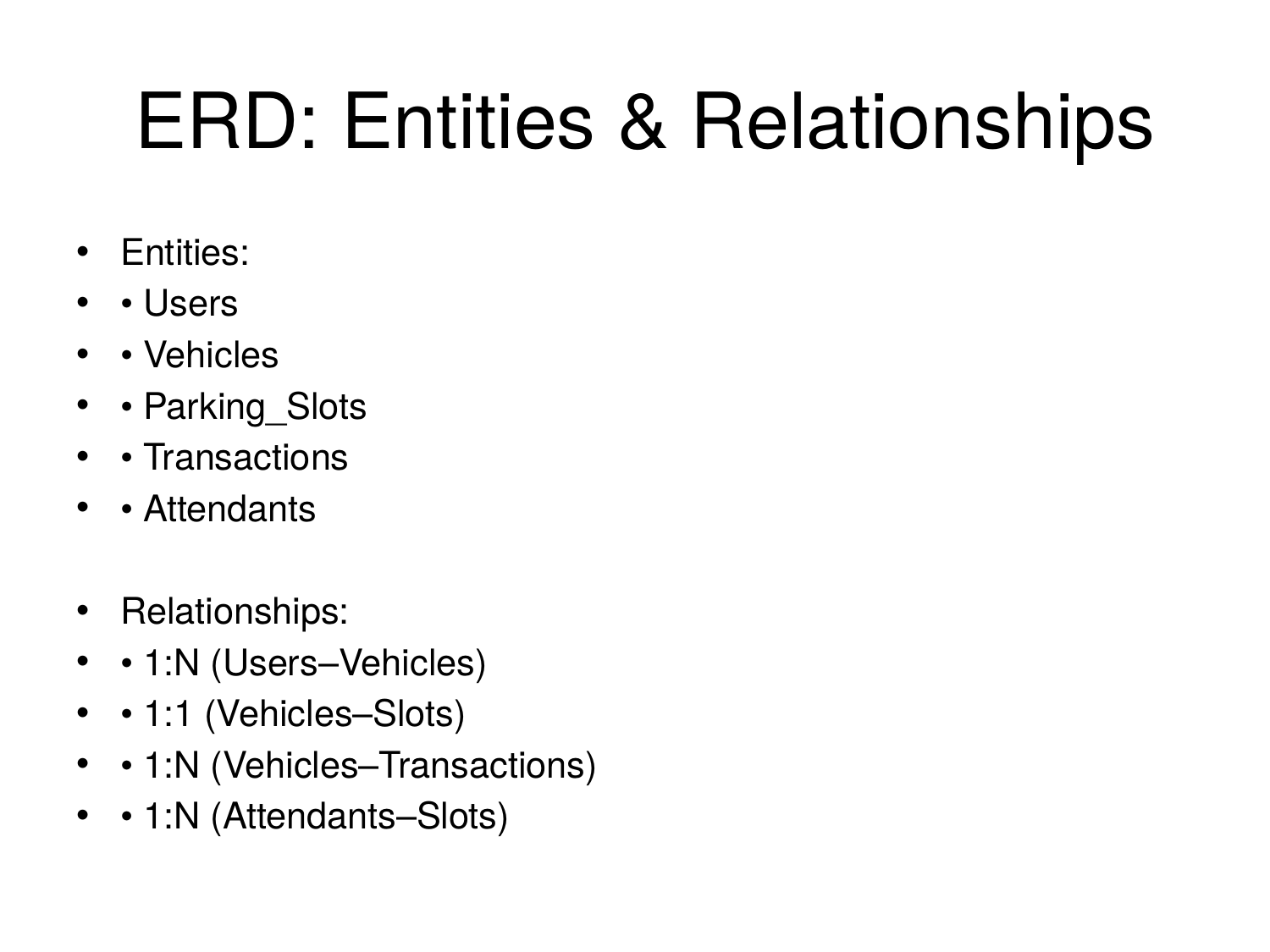

# ERD: Entities & Relationships
Entities:
• Users
• Vehicles
• Parking_Slots
• Transactions
• Attendants

Relationships:
• 1:N (Users–Vehicles)
• 1:1 (Vehicles–Slots)
• 1:N (Vehicles–Transactions)
• 1:N (Attendants–Slots)